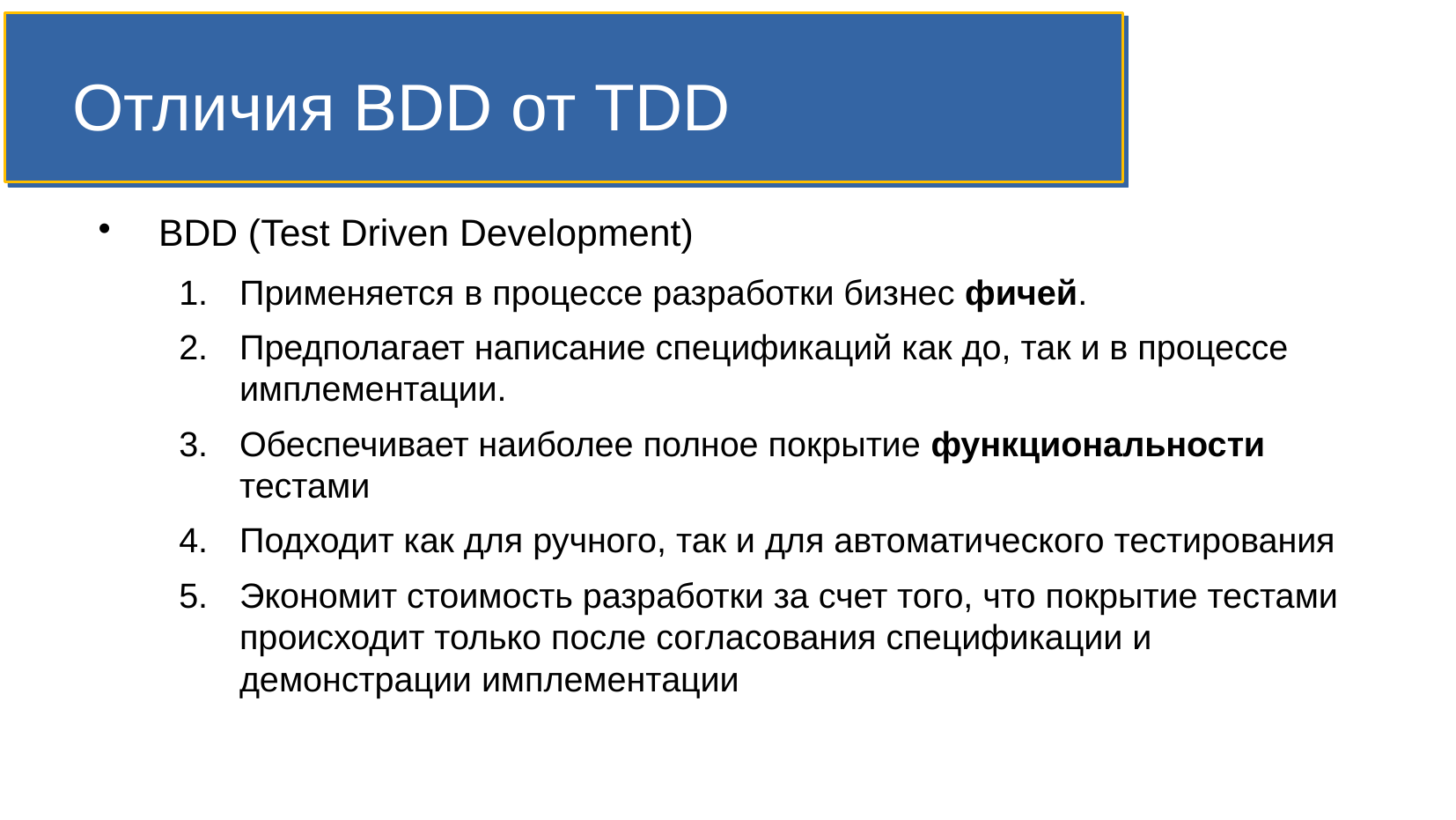

Отличия BDD от TDD
BDD (Test Driven Development)
Применяется в процессе разработки бизнес фичей.
Предполагает написание спецификаций как до, так и в процессе имплементации.
Обеспечивает наиболее полное покрытие функциональности тестами
Подходит как для ручного, так и для автоматического тестирования
Экономит стоимость разработки за счет того, что покрытие тестами происходит только после согласования спецификации и демонстрации имплементации